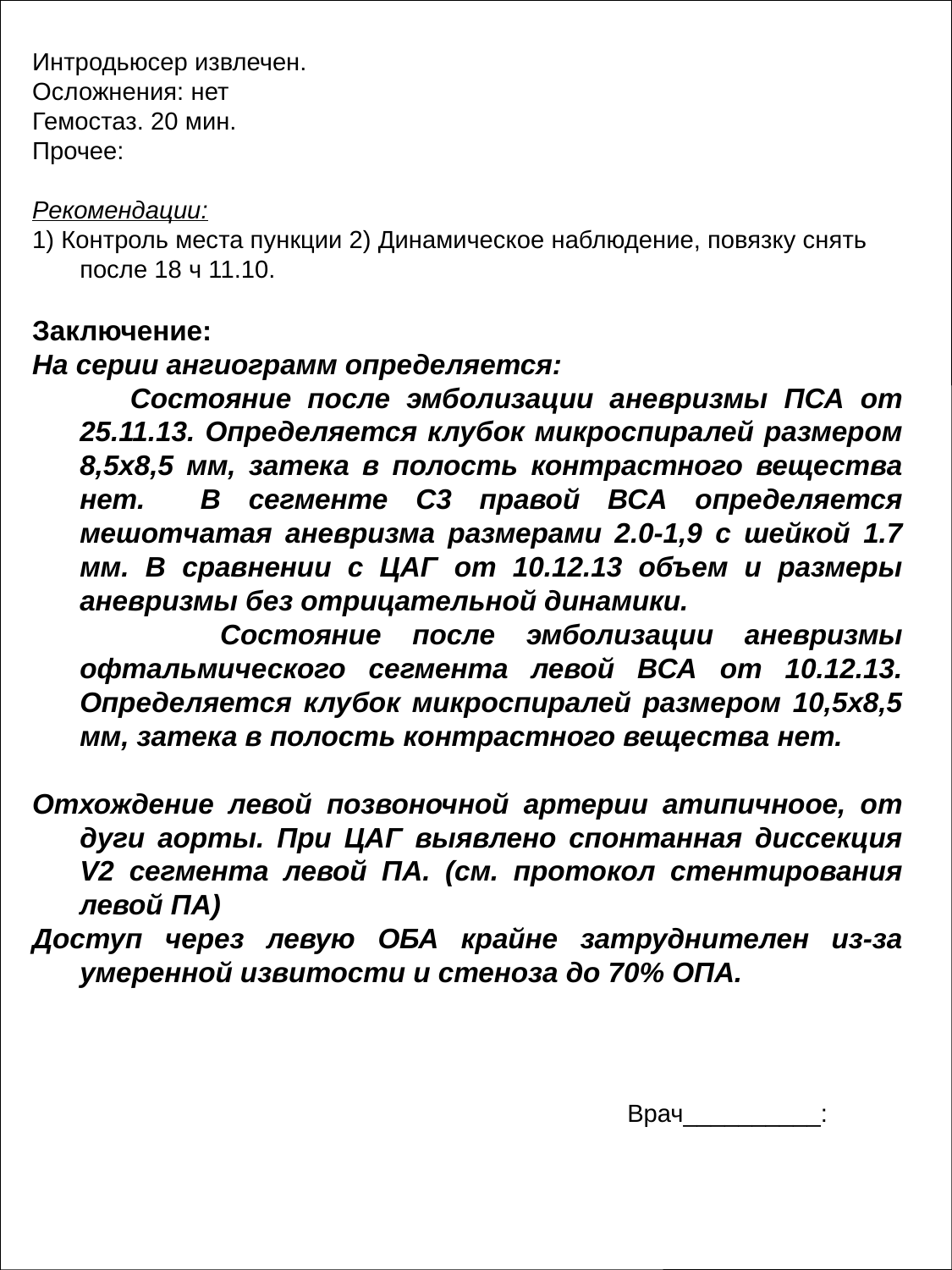

Интродьюсер извлечен.
Осложнения: нет
Гемостаз. 20 мин.
Прочее:

Рекомендации:
1) Контроль места пункции 2) Динамическое наблюдение, повязку снять после 18 ч 11.10.

Заключение:
На серии ангиограмм определяется:
      Состояние после эмболизации аневризмы ПСА от 25.11.13. Определяется клубок микроспиралей размером 8,5х8,5 мм, затека в полость контрастного вещества нет.  В сегменте С3 правой ВСА определяется мешотчатая аневризма размерами 2.0-1,9 с шейкой 1.7 мм. В сравнении с ЦАГ от 10.12.13 объем и размеры аневризмы без отрицательной динамики.
      Состояние после эмболизации аневризмы офтальмического сегмента левой ВСА от 10.12.13. Определяется клубок микроспиралей размером 10,5х8,5 мм, затека в полость контрастного вещества нет.

Отхождение левой позвоночной артерии атипичноое, от дуги аорты. При ЦАГ выявлено спонтанная диссекция V2 сегмента левой ПА. (см. протокол стентирования левой ПА)
Доступ через левую ОБА крайне затруднителен из-за умеренной извитости и стеноза до 70% ОПА.

Врач__________: